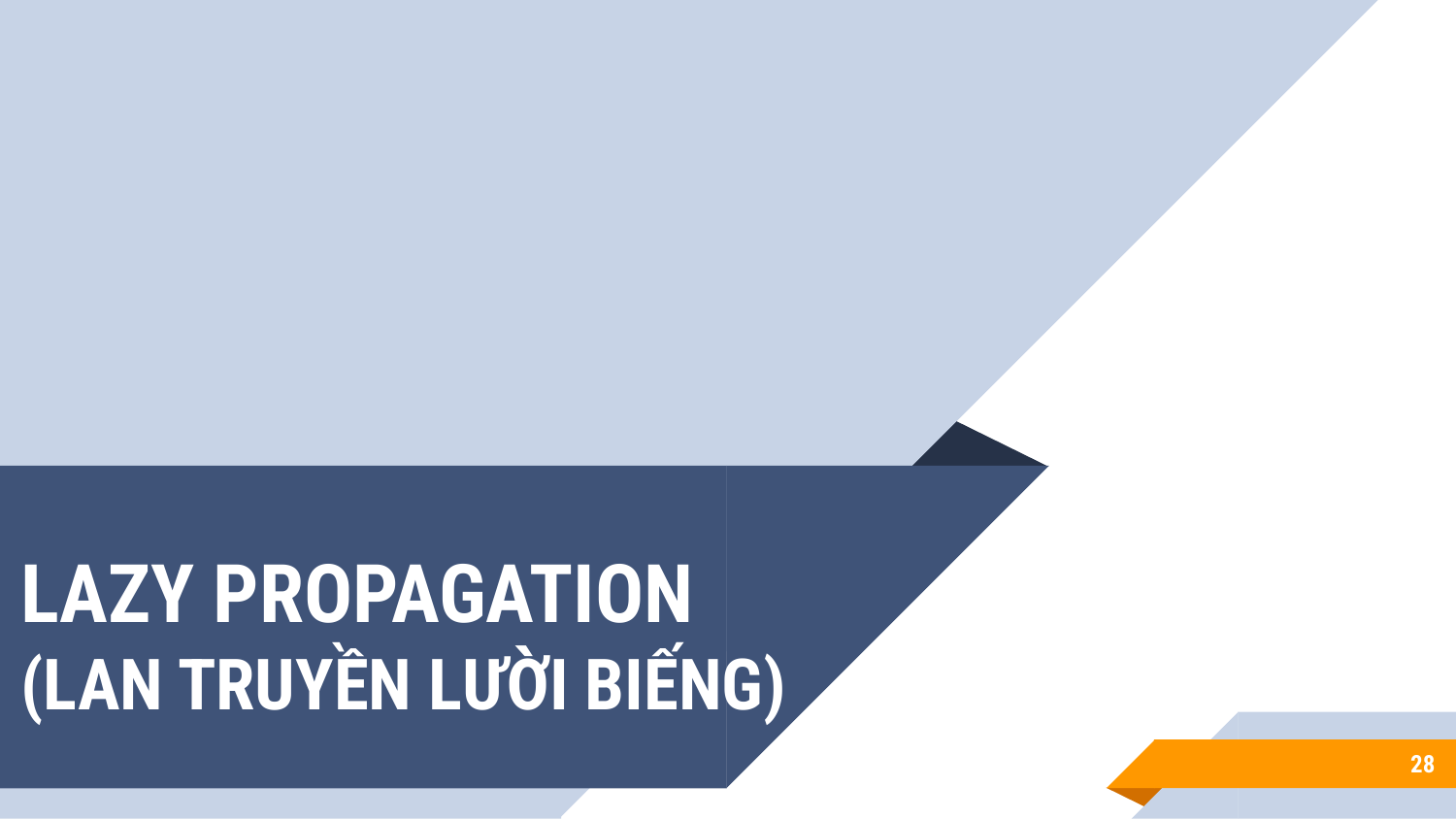

# LAZY PROPAGATION (LAN TRUYỀN LƯỜI BIẾNG)
28